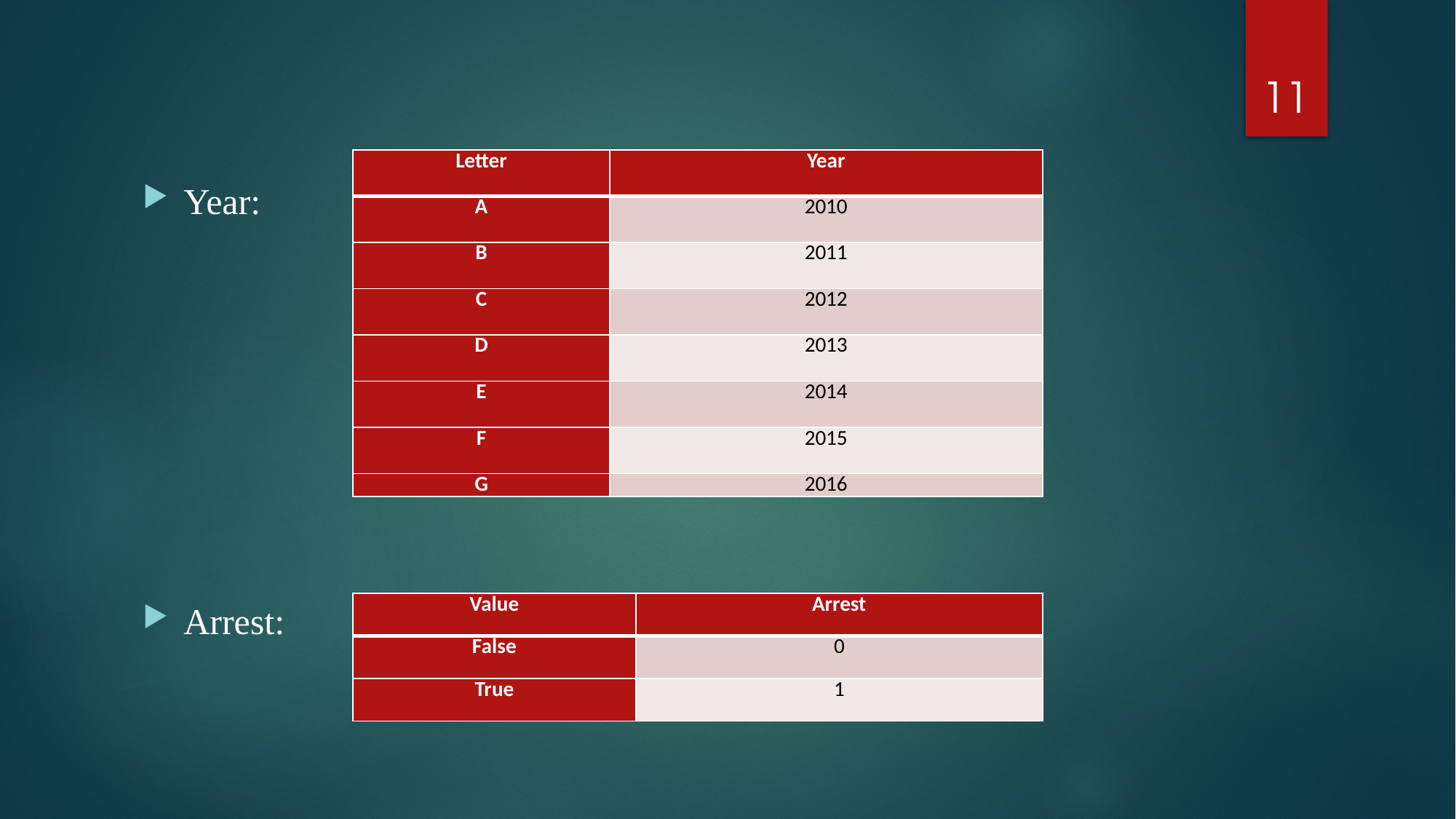

11
| Letter | Year |
| --- | --- |
| A | 2010 |
| B | 2011 |
| C | 2012 |
| D | 2013 |
| E | 2014 |
| F | 2015 |
| G | 2016 |
Year:

Arrest:

| Value | Arrest |
| --- | --- |
| False | 0 |
| True | 1 |